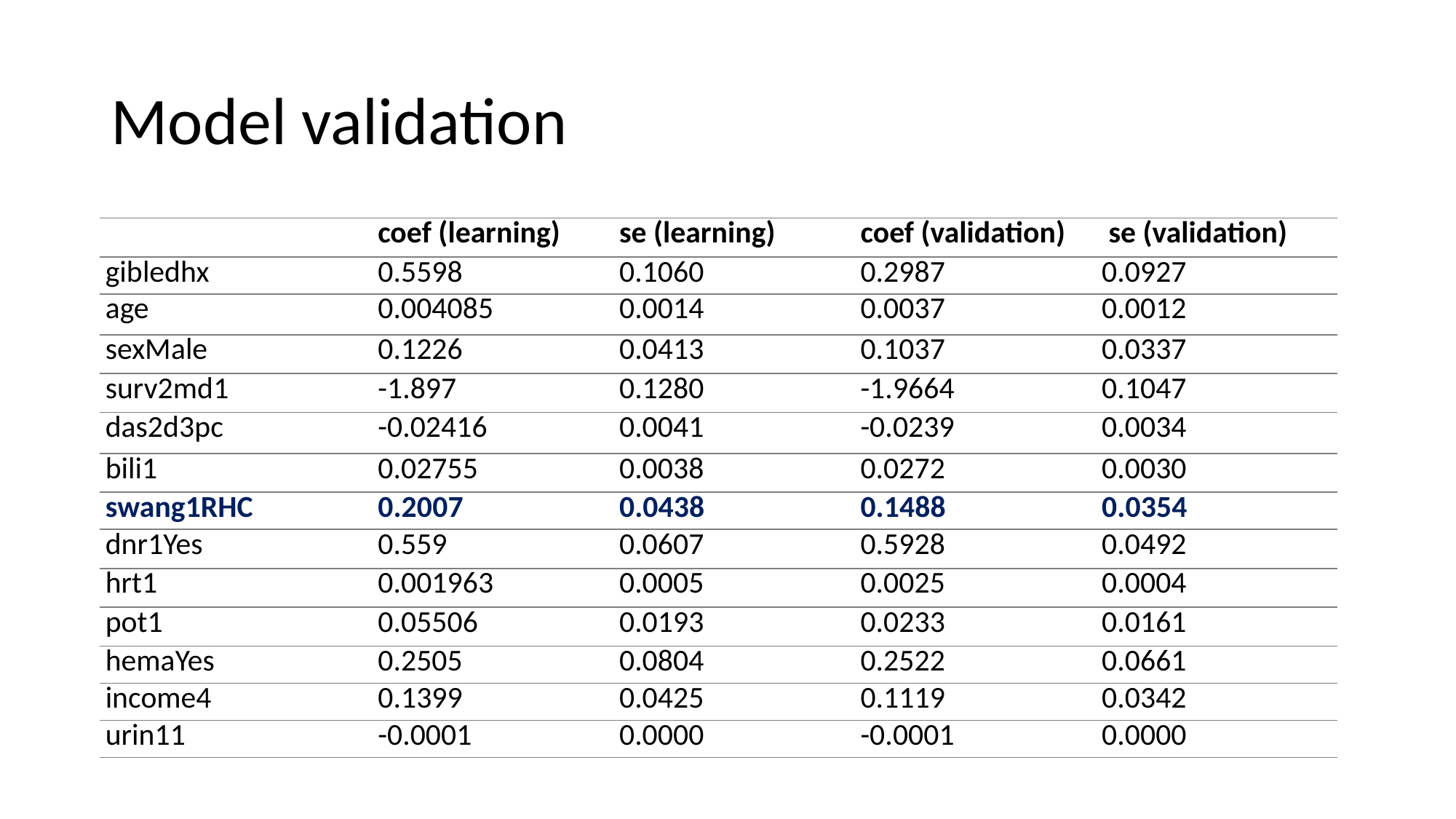

# Model validation
|  | coef (learning) | se (learning) | coef (validation) | se (validation) |
| --- | --- | --- | --- | --- |
| gibledhx | 0.5598 | 0.1060 | 0.2987 | 0.0927 |
| age | 0.004085 | 0.0014 | 0.0037 | 0.0012 |
| sexMale | 0.1226 | 0.0413 | 0.1037 | 0.0337 |
| surv2md1 | -1.897 | 0.1280 | -1.9664 | 0.1047 |
| das2d3pc | -0.02416 | 0.0041 | -0.0239 | 0.0034 |
| bili1 | 0.02755 | 0.0038 | 0.0272 | 0.0030 |
| swang1RHC | 0.2007 | 0.0438 | 0.1488 | 0.0354 |
| dnr1Yes | 0.559 | 0.0607 | 0.5928 | 0.0492 |
| hrt1 | 0.001963 | 0.0005 | 0.0025 | 0.0004 |
| pot1 | 0.05506 | 0.0193 | 0.0233 | 0.0161 |
| hemaYes | 0.2505 | 0.0804 | 0.2522 | 0.0661 |
| income4 | 0.1399 | 0.0425 | 0.1119 | 0.0342 |
| urin11 | -0.0001 | 0.0000 | -0.0001 | 0.0000 |